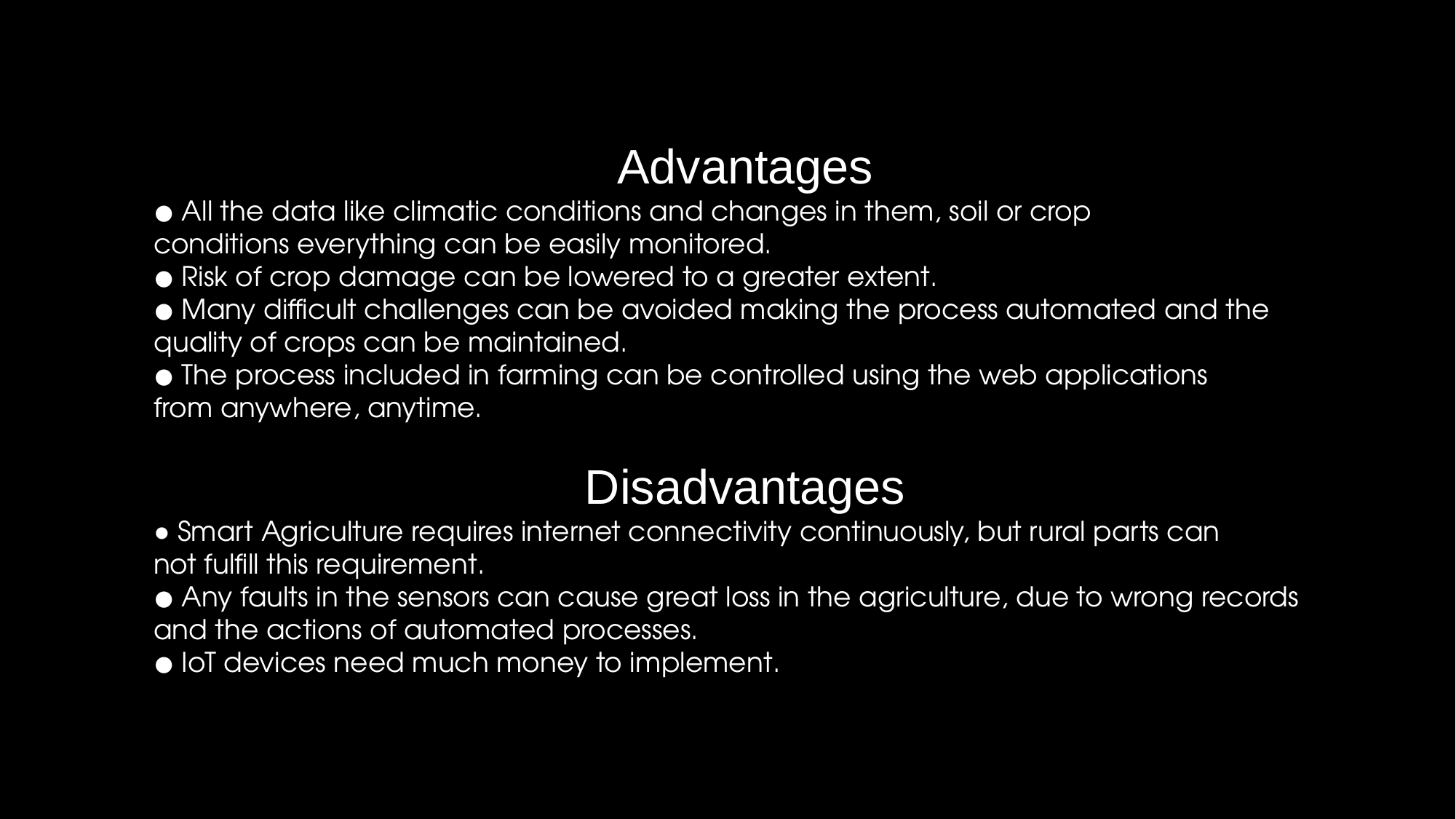

Advantages
● All the data like climatic conditions and changes in them, soil or crop
conditions everything can be easily monitored.
● Risk of crop damage can be lowered to a greater extent.
● Many difficult challenges can be avoided making the process automated and the
quality of crops can be maintained.
● The process included in farming can be controlled using the web applications
from anywhere, anytime.

Disadvantages
● Smart Agriculture requires internet connectivity continuously, but rural parts can
not fulfill this requirement.
● Any faults in the sensors can cause great loss in the agriculture, due to wrong records
and the actions of automated processes.
● IoT devices need much money to implement.